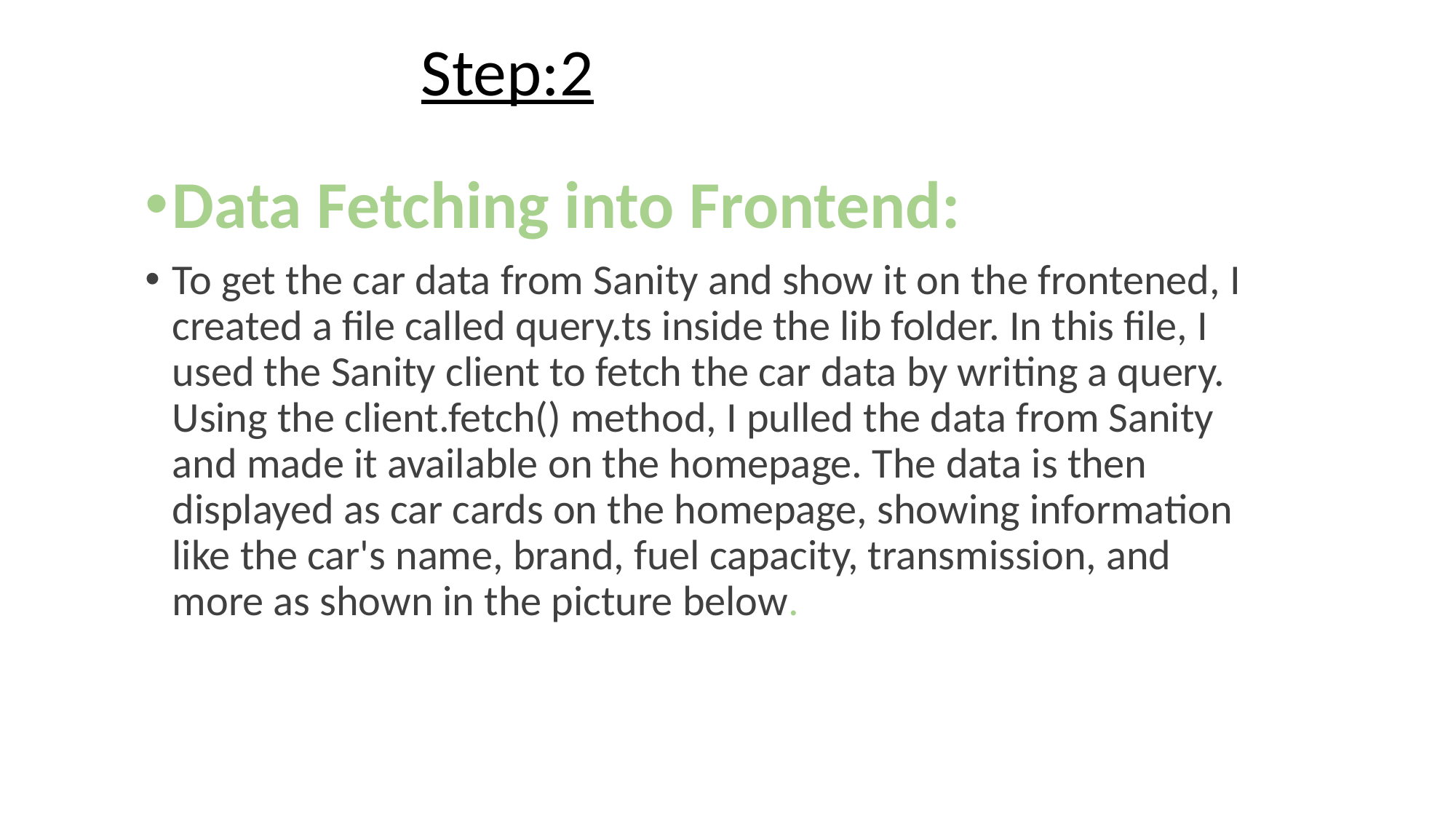

# Step:2
Data Fetching into Frontend:
To get the car data from Sanity and show it on the frontened, I created a file called query.ts inside the lib folder. In this file, I used the Sanity client to fetch the car data by writing a query. Using the client.fetch() method, I pulled the data from Sanity and made it available on the homepage. The data is then displayed as car cards on the homepage, showing information like the car's name, brand, fuel capacity, transmission, and more as shown in the picture below.